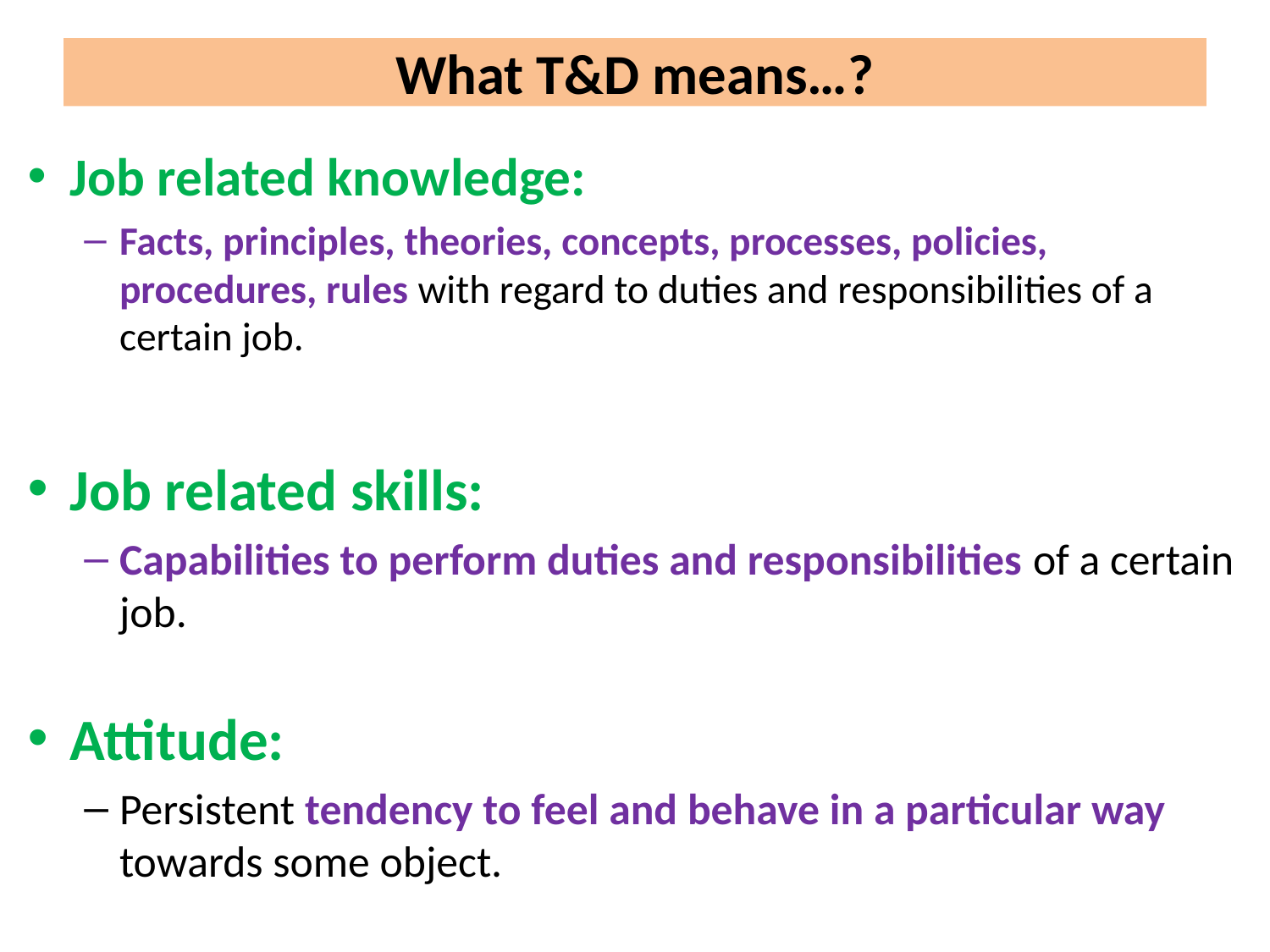

# What T&D means…?
Job related knowledge:
Facts, principles, theories, concepts, processes, policies, procedures, rules with regard to duties and responsibilities of a certain job.

Job related skills:
Capabilities to perform duties and responsibilities of a certain job.

Attitude:
Persistent tendency to feel and behave in a particular way towards some object.